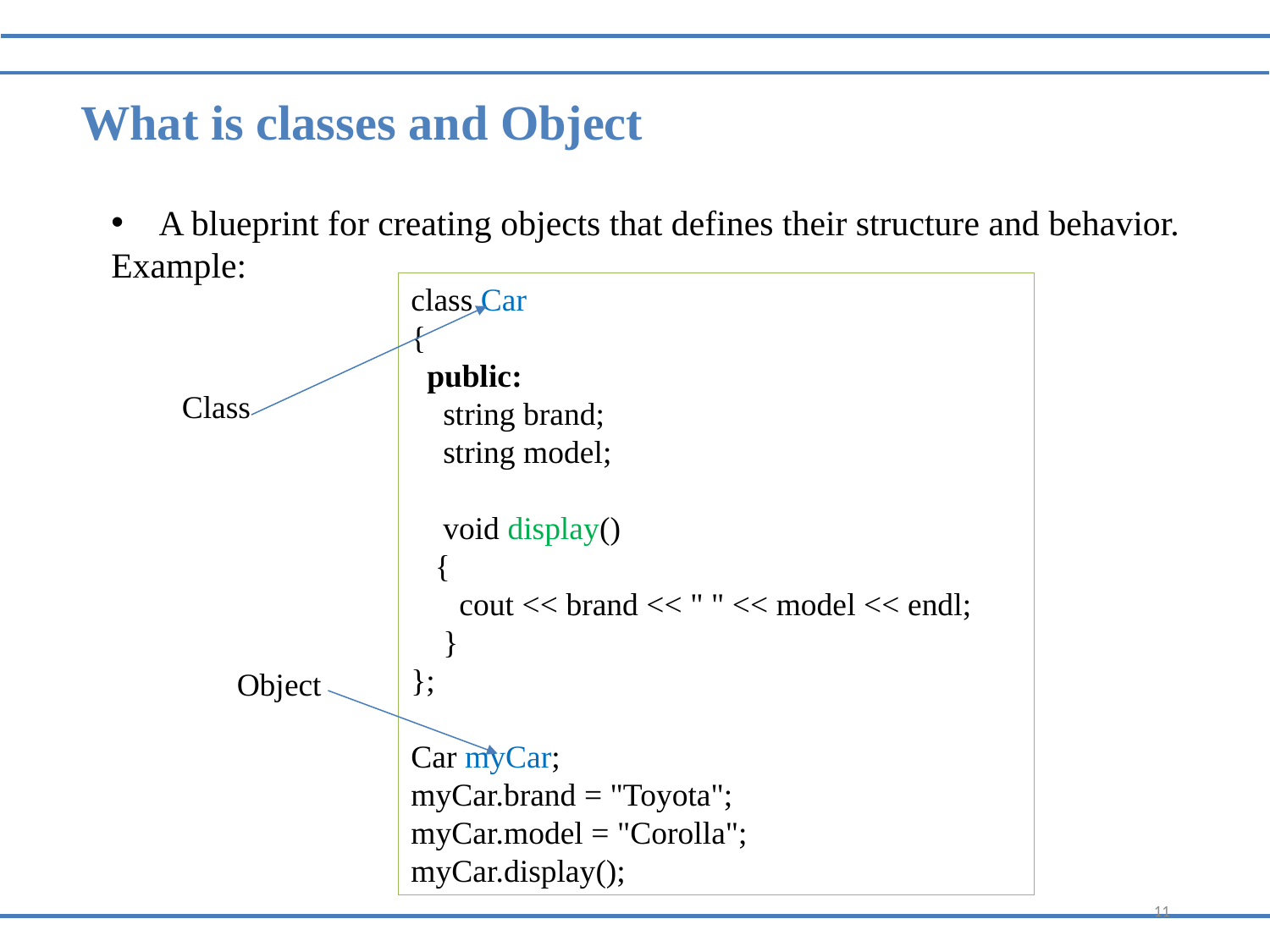

What is classes and Object
A blueprint for creating objects that defines their structure and behavior.
Example:
class Car
{
  public:
    string brand;
    string model;

    void display()
   {
      cout << brand << " " << model << endl;
    }
};

Car myCar;
myCar.brand = "Toyota";
myCar.model = "Corolla";
myCar.display();
Class
Object
11